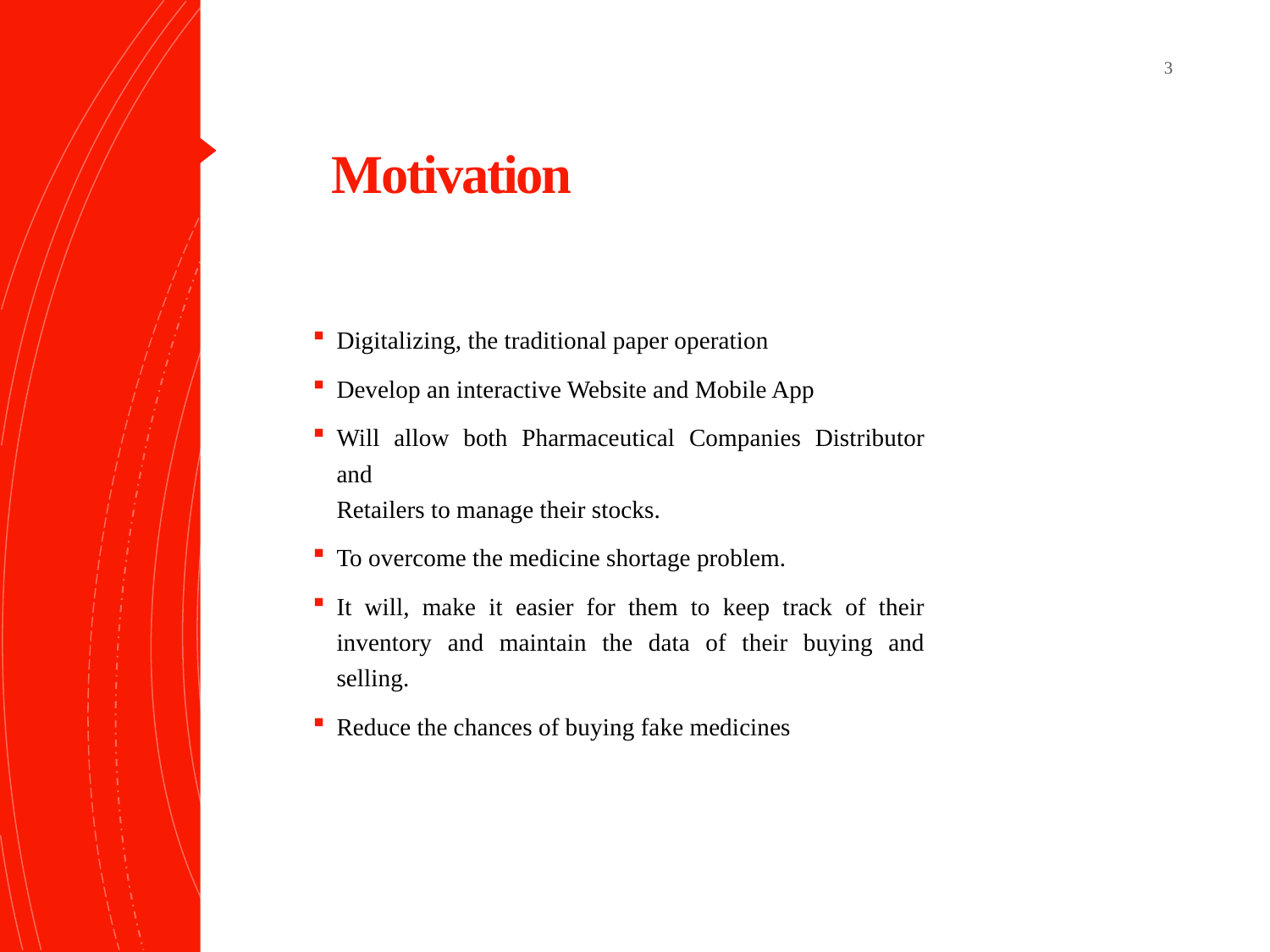

3
# Motivation

Digitalizing, the traditional paper operation
Develop an interactive Website and Mobile App
Will allow both Pharmaceutical Companies Distributor and
Retailers to manage their stocks.
To overcome the medicine shortage problem.
It will, make it easier for them to keep track of their inventory and maintain the data of their buying and selling.
Reduce the chances of buying fake medicines